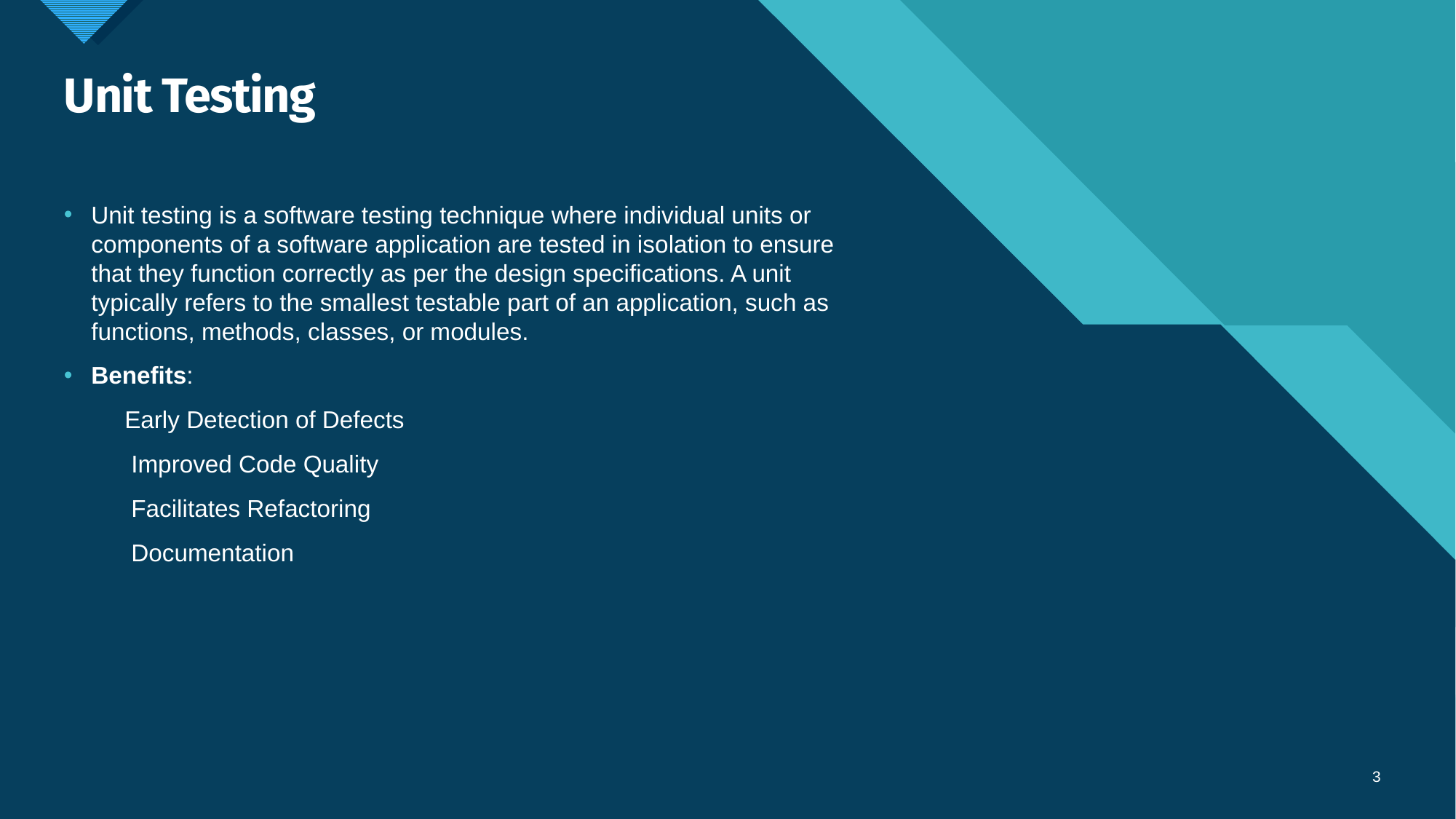

# Unit Testing
Unit testing is a software testing technique where individual units or components of a software application are tested in isolation to ensure that they function correctly as per the design specifications. A unit typically refers to the smallest testable part of an application, such as functions, methods, classes, or modules.
Benefits:
         Early Detection of Defects
          Improved Code Quality
          Facilitates Refactoring
          Documentation
3